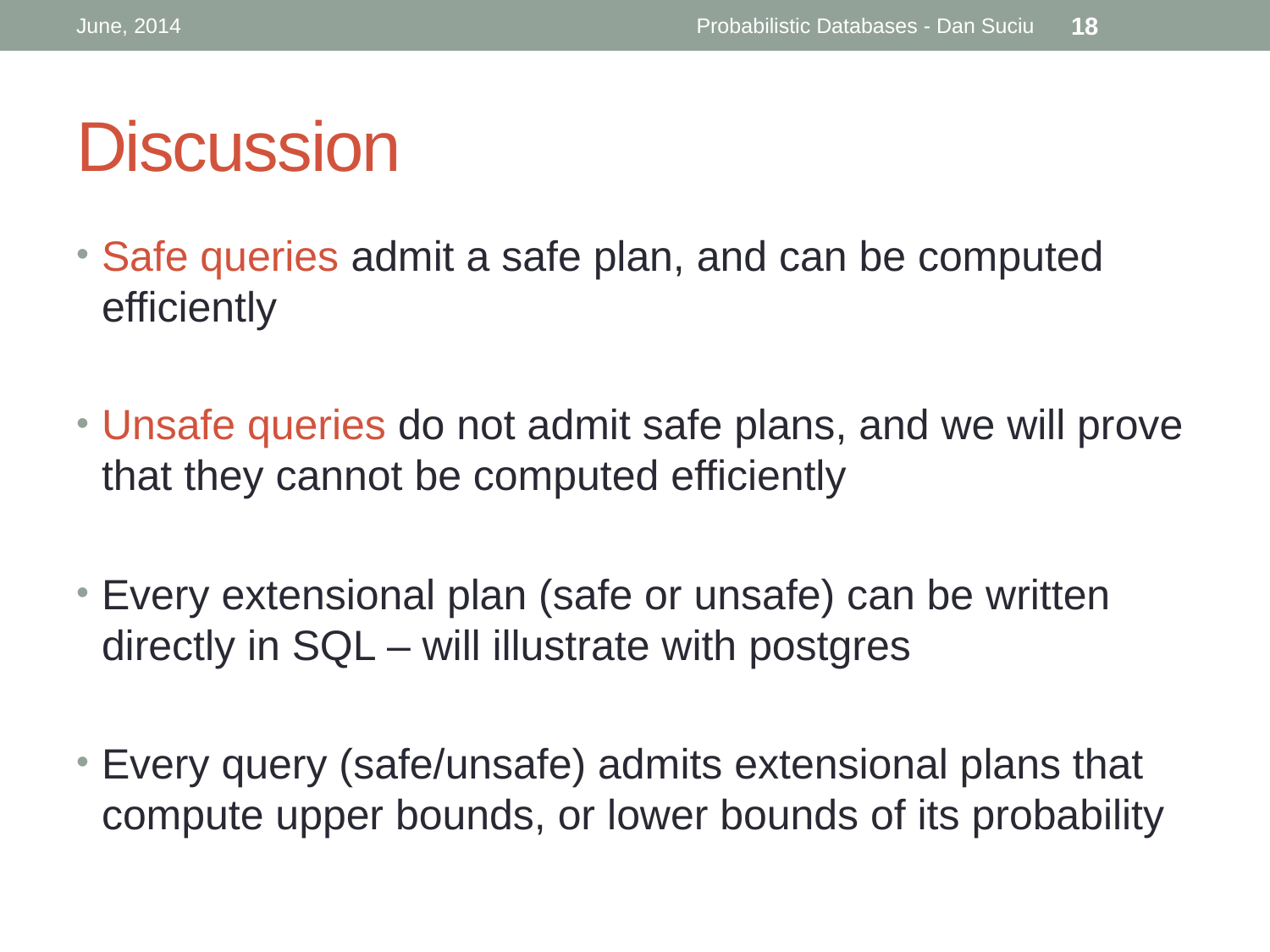

June, 2014
Probabilistic Databases - Dan Suciu
18
# Discussion
Safe queries admit a safe plan, and can be computed efficiently

Unsafe queries do not admit safe plans, and we will prove that they cannot be computed efficiently

Every extensional plan (safe or unsafe) can be written directly in SQL – will illustrate with postgres

Every query (safe/unsafe) admits extensional plans that compute upper bounds, or lower bounds of its probability